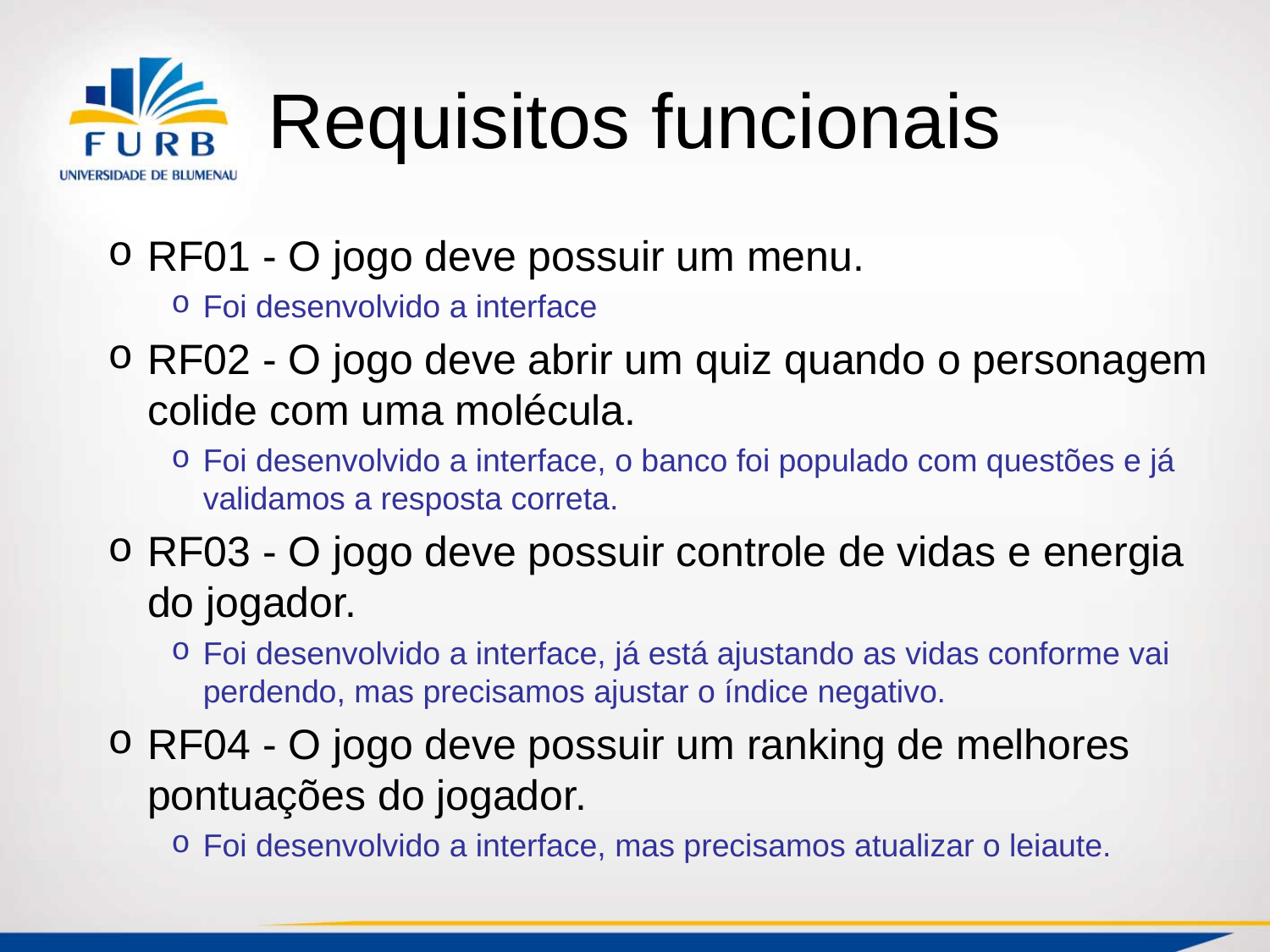

# Requisitos funcionais
RF01 - O jogo deve possuir um menu.
Foi desenvolvido a interface
RF02 - O jogo deve abrir um quiz quando o personagem colide com uma molécula.
Foi desenvolvido a interface, o banco foi populado com questões e já validamos a resposta correta.
RF03 - O jogo deve possuir controle de vidas e energia do jogador.
Foi desenvolvido a interface, já está ajustando as vidas conforme vai perdendo, mas precisamos ajustar o índice negativo.
RF04 - O jogo deve possuir um ranking de melhores pontuações do jogador.
Foi desenvolvido a interface, mas precisamos atualizar o leiaute.